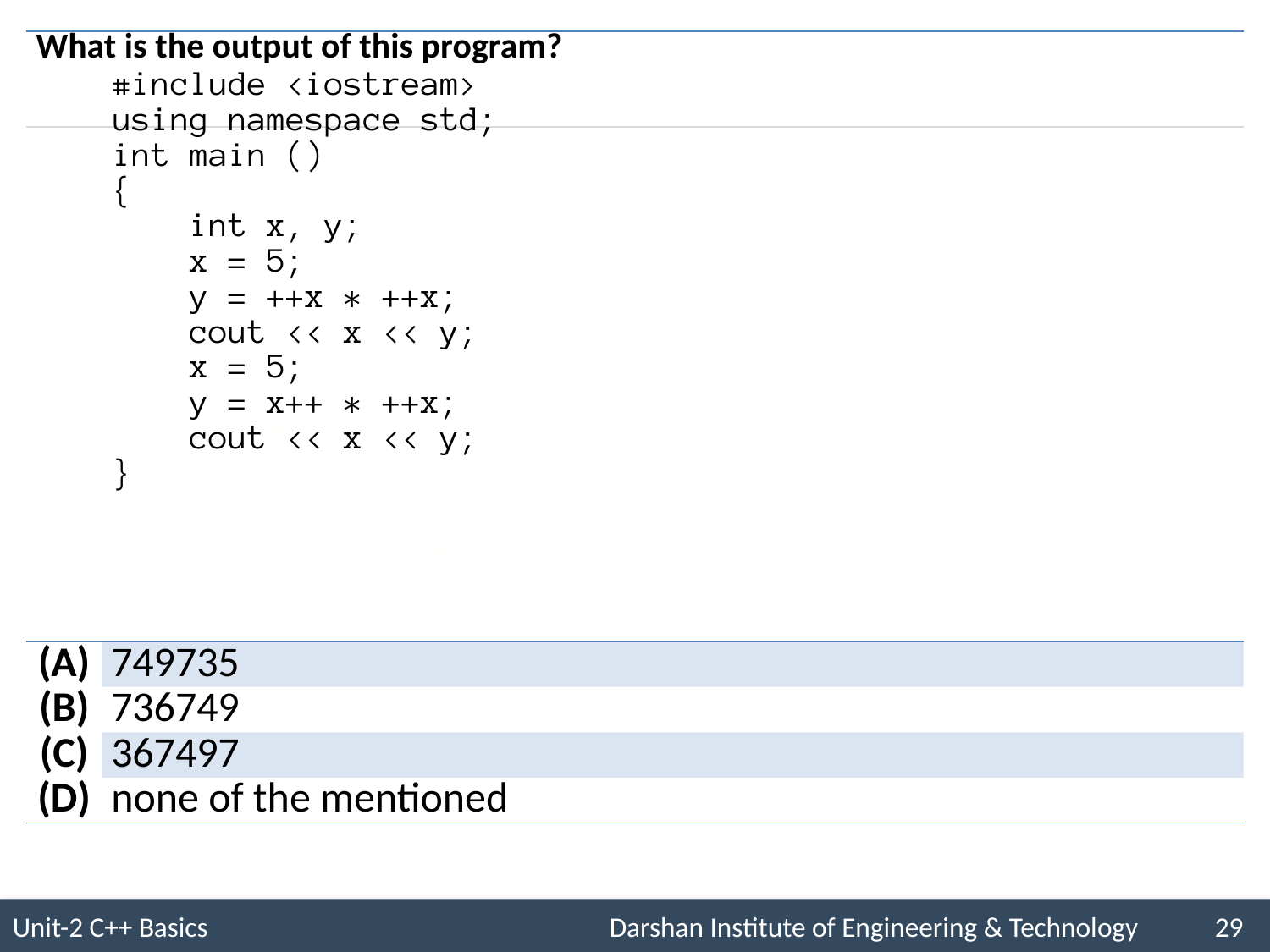

| What is the output of this program? #include <iostream> using namespace std; int main () { int x, y; x = 5; y = ++x \* ++x; cout << x << y; x = 5; y = x++ \* ++x; cout << x << y; } |  |
| --- | --- |
| (A) | 749735 |
| (B) | 736749 |
| (C) | 367497 |
| (D) | none of the mentioned |